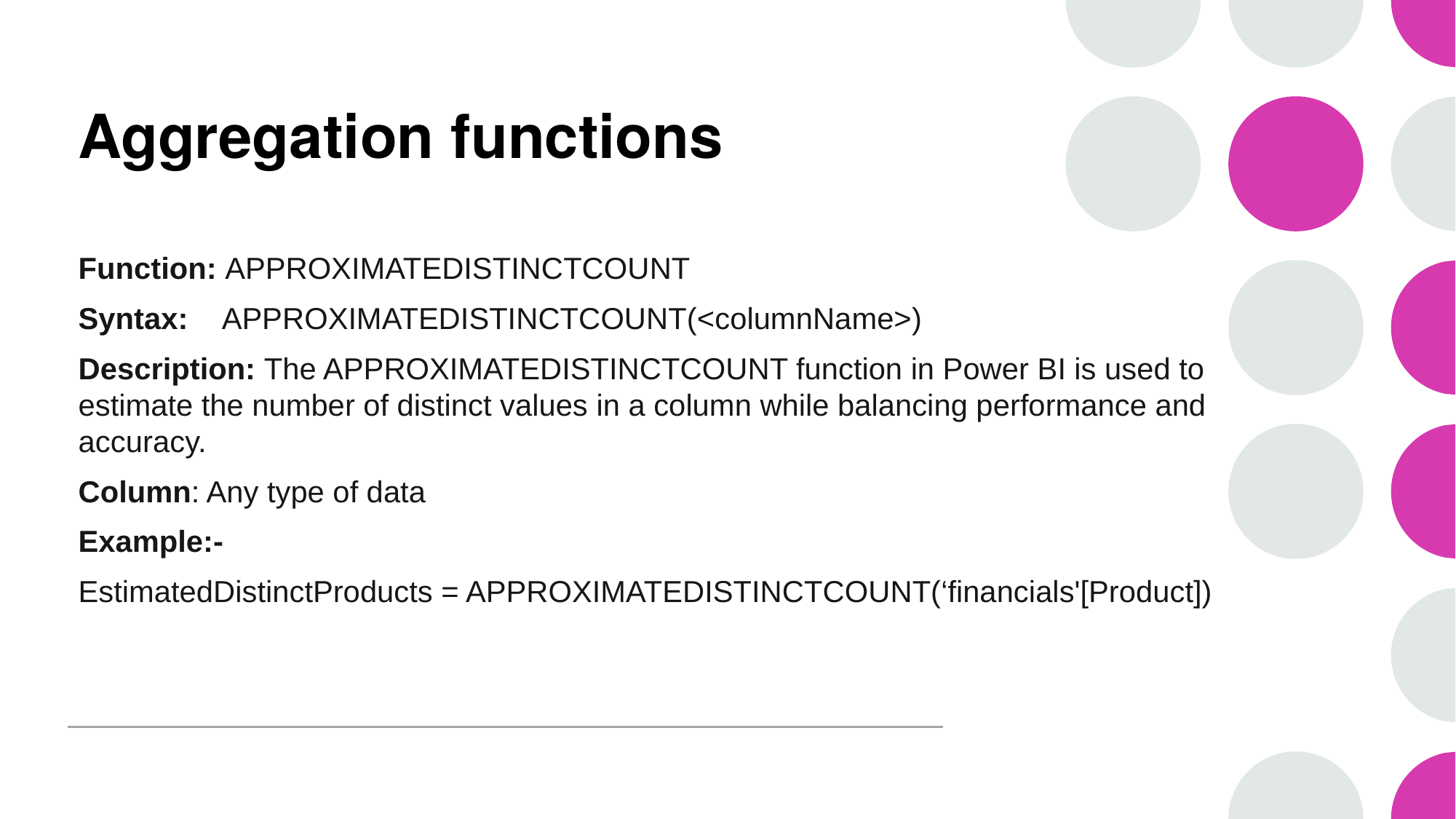

# Aggregation functions
Function: APPROXIMATEDISTINCTCOUNT
Syntax:    APPROXIMATEDISTINCTCOUNT(<columnName>)
Description: The APPROXIMATEDISTINCTCOUNT function in Power BI is used to estimate the number of distinct values in a column while balancing performance and accuracy.
Column: Any type of data
Example:-
EstimatedDistinctProducts = APPROXIMATEDISTINCTCOUNT(‘financials'[Product])